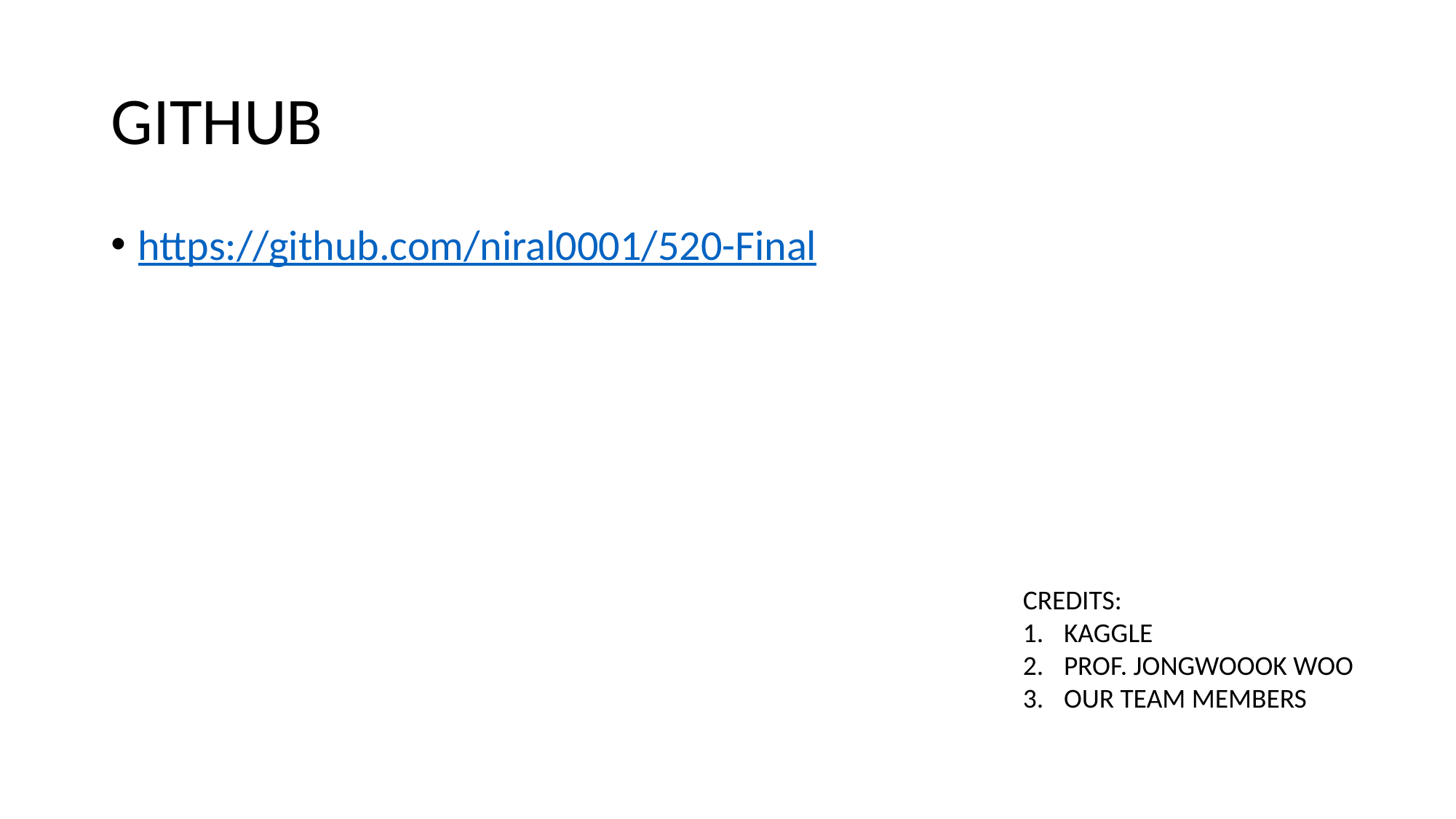

# GITHUB
https://github.com/niral0001/520-Final
CREDITS:
KAGGLE
PROF. JONGWOOOK WOO
OUR TEAM MEMBERS